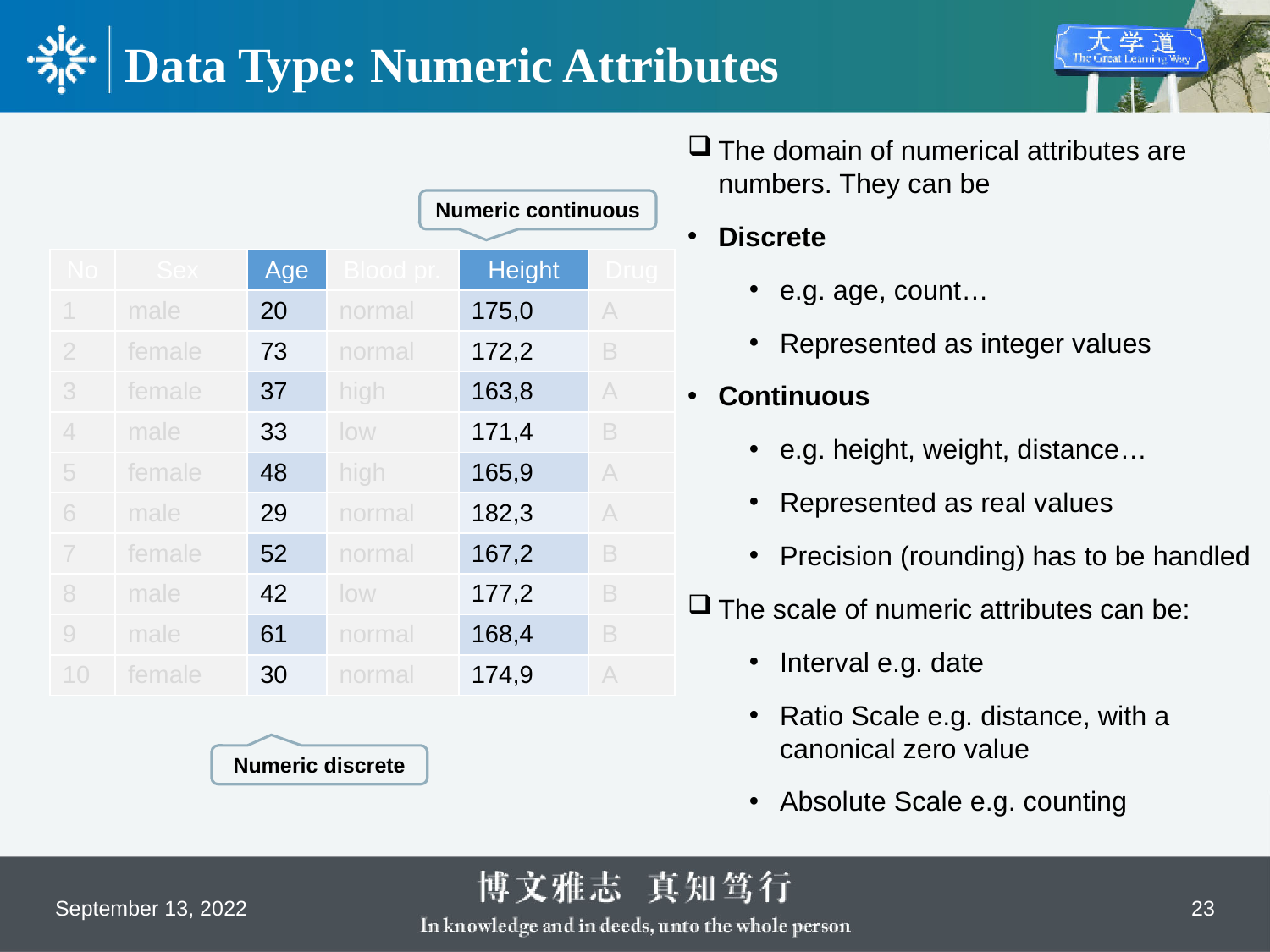

# Data Type: Numeric Attributes
The domain of numerical attributes are numbers. They can be
Discrete
e.g. age, count…
Represented as integer values
Continuous
e.g. height, weight, distance…
Represented as real values
Precision (rounding) has to be handled
The scale of numeric attributes can be:
Interval e.g. date
Ratio Scale e.g. distance, with a canonical zero value
Absolute Scale e.g. counting

Numeric continuous
| No | Sex | Age | Blood pr. | Height | Drug |
| --- | --- | --- | --- | --- | --- |
| 1 | male | 20 | normal | 175,0 | A |
| 2 | female | 73 | normal | 172,2 | B |
| 3 | female | 37 | high | 163,8 | A |
| 4 | male | 33 | low | 171,4 | B |
| 5 | female | 48 | high | 165,9 | A |
| 6 | male | 29 | normal | 182,3 | A |
| 7 | female | 52 | normal | 167,2 | B |
| 8 | male | 42 | low | 177,2 | B |
| 9 | male | 61 | normal | 168,4 | B |
| 10 | female | 30 | normal | 174,9 | A |
Numeric discrete
23
September 13, 2022